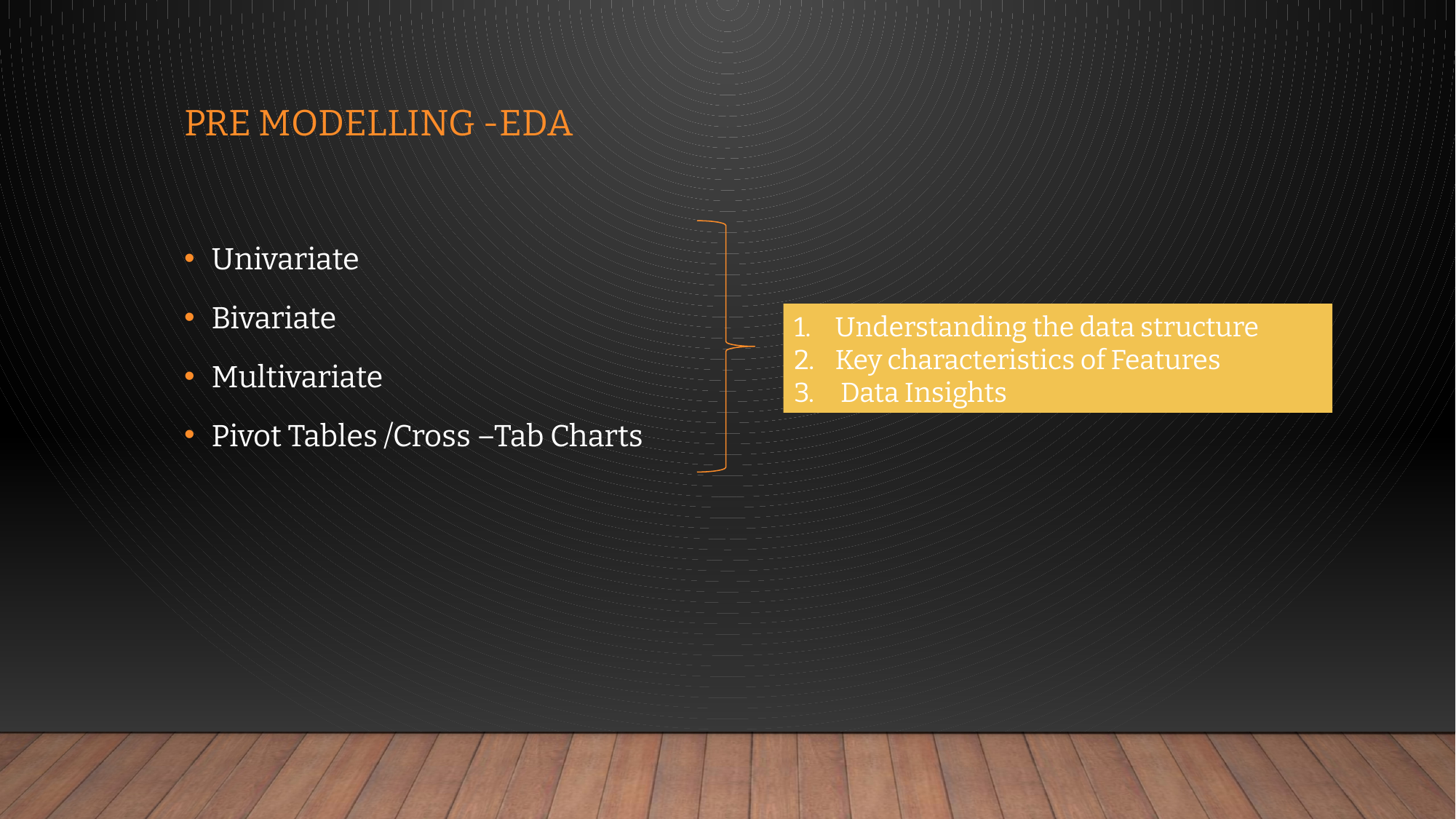

# Pre modelling -EDA

Univariate
Bivariate
Multivariate
Pivot Tables /Cross –Tab Charts

Understanding the data structure
Key characteristics of Features
 Data Insights